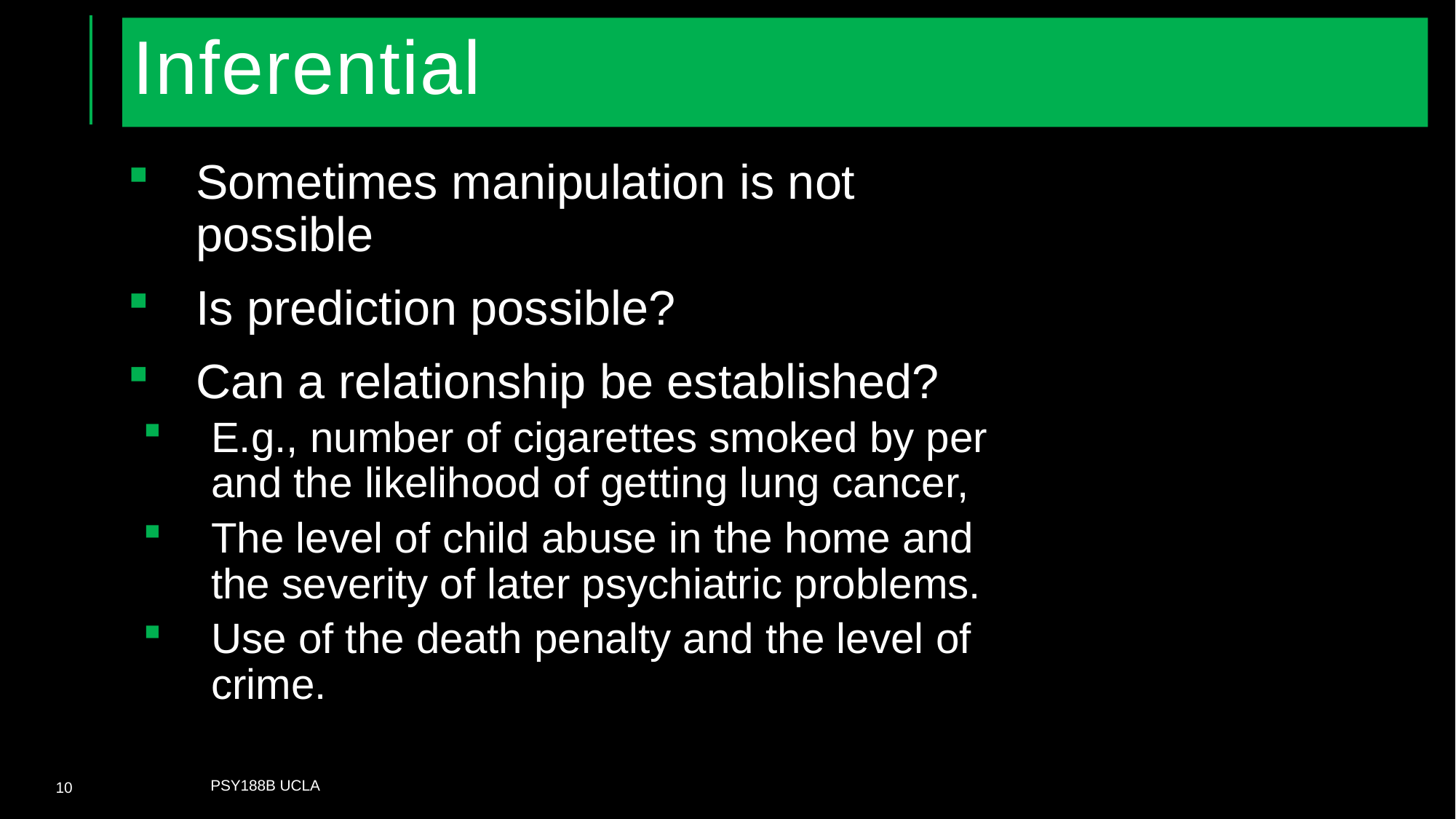

# Inferential
Sometimes manipulation is not possible
Is prediction possible?
Can a relationship be established?
E.g., number of cigarettes smoked by per and the likelihood of getting lung cancer,
The level of child abuse in the home and the severity of later psychiatric problems.
Use of the death penalty and the level of crime.
Psy188B UCLA
10